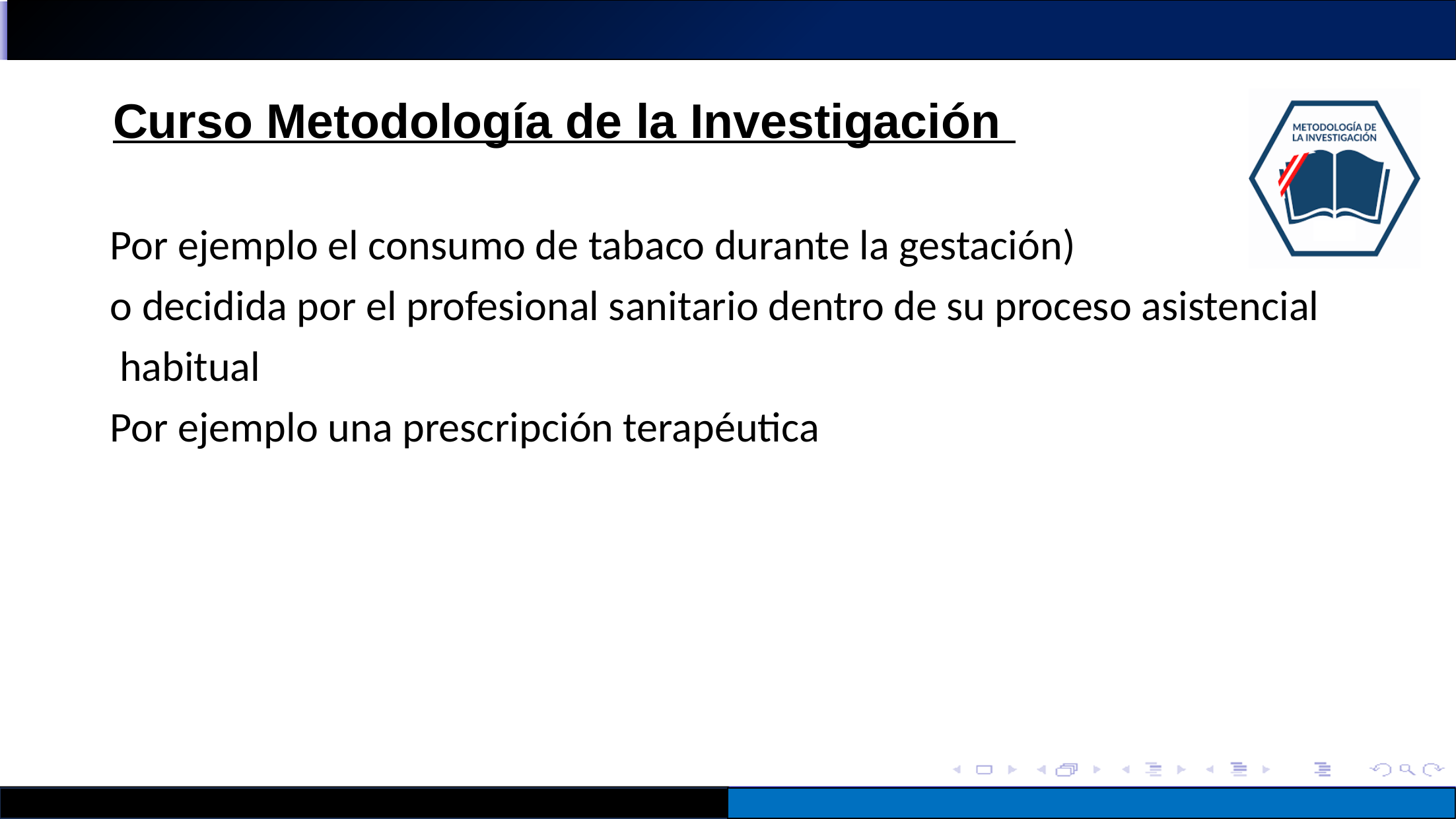

#
Por ejemplo el consumo de tabaco durante la gestación)
o decidida por el profesional sanitario dentro de su proceso asistencial
 habitual
Por ejemplo una prescripción terapéutica